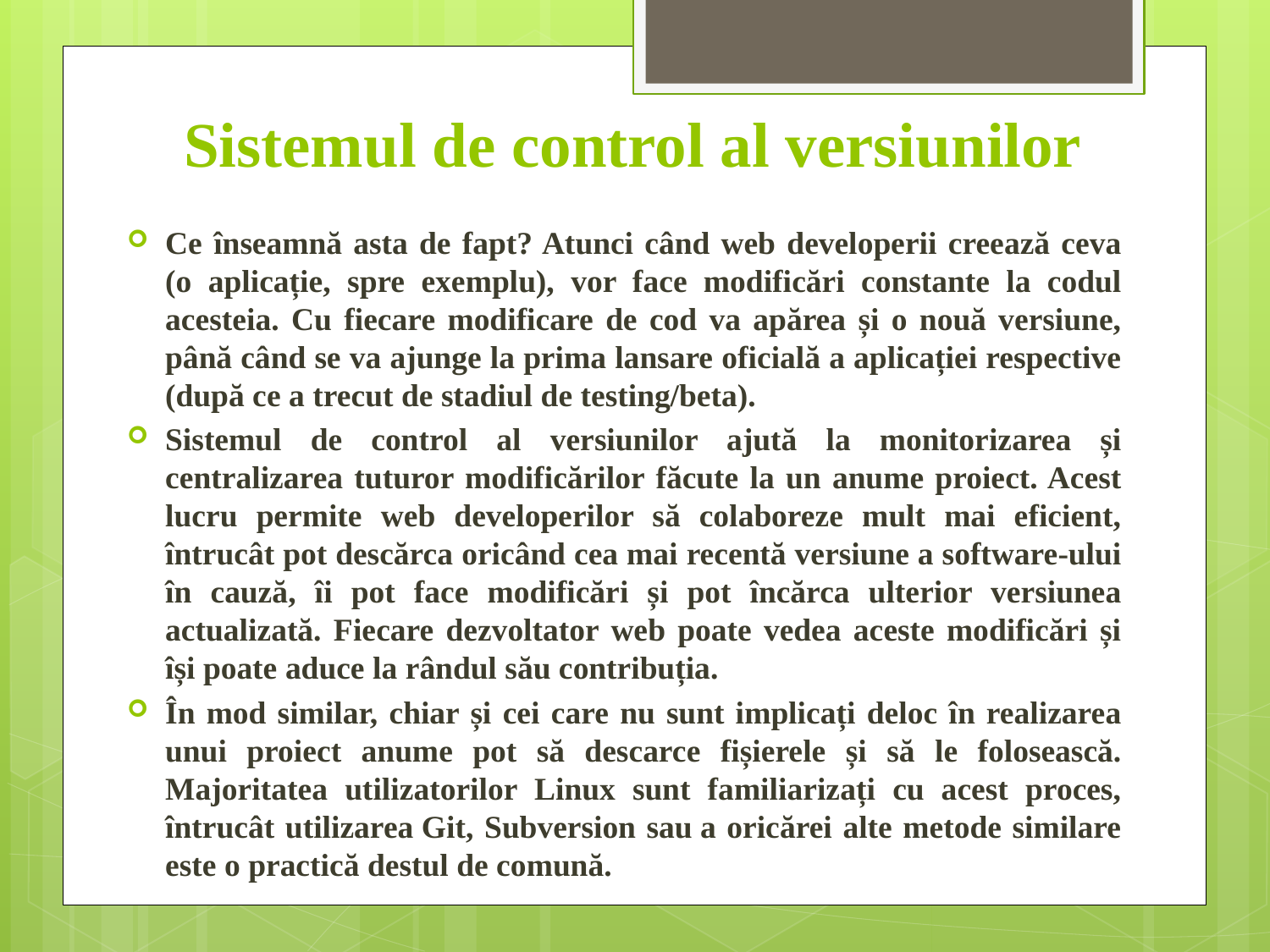

Sistemul de control al versiunilor
Ce înseamnă asta de fapt? Atunci când web developerii creează ceva (o aplicație, spre exemplu), vor face modificări constante la codul acesteia. Cu fiecare modificare de cod va apărea și o nouă versiune, până când se va ajunge la prima lansare oficială a aplicației respective (după ce a trecut de stadiul de testing/beta).
Sistemul de control al versiunilor ajută la monitorizarea și centralizarea tuturor modificărilor făcute la un anume proiect. Acest lucru permite web developerilor să colaboreze mult mai eficient, întrucât pot descărca oricând cea mai recentă versiune a software-ului în cauză, îi pot face modificări și pot încărca ulterior versiunea actualizată. Fiecare dezvoltator web poate vedea aceste modificări și își poate aduce la rândul său contribuția.
În mod similar, chiar și cei care nu sunt implicați deloc în realizarea unui proiect anume pot să descarce fișierele și să le folosească. Majoritatea utilizatorilor Linux sunt familiarizați cu acest proces, întrucât utilizarea Git, Subversion sau a oricărei alte metode similare este o practică destul de comună.